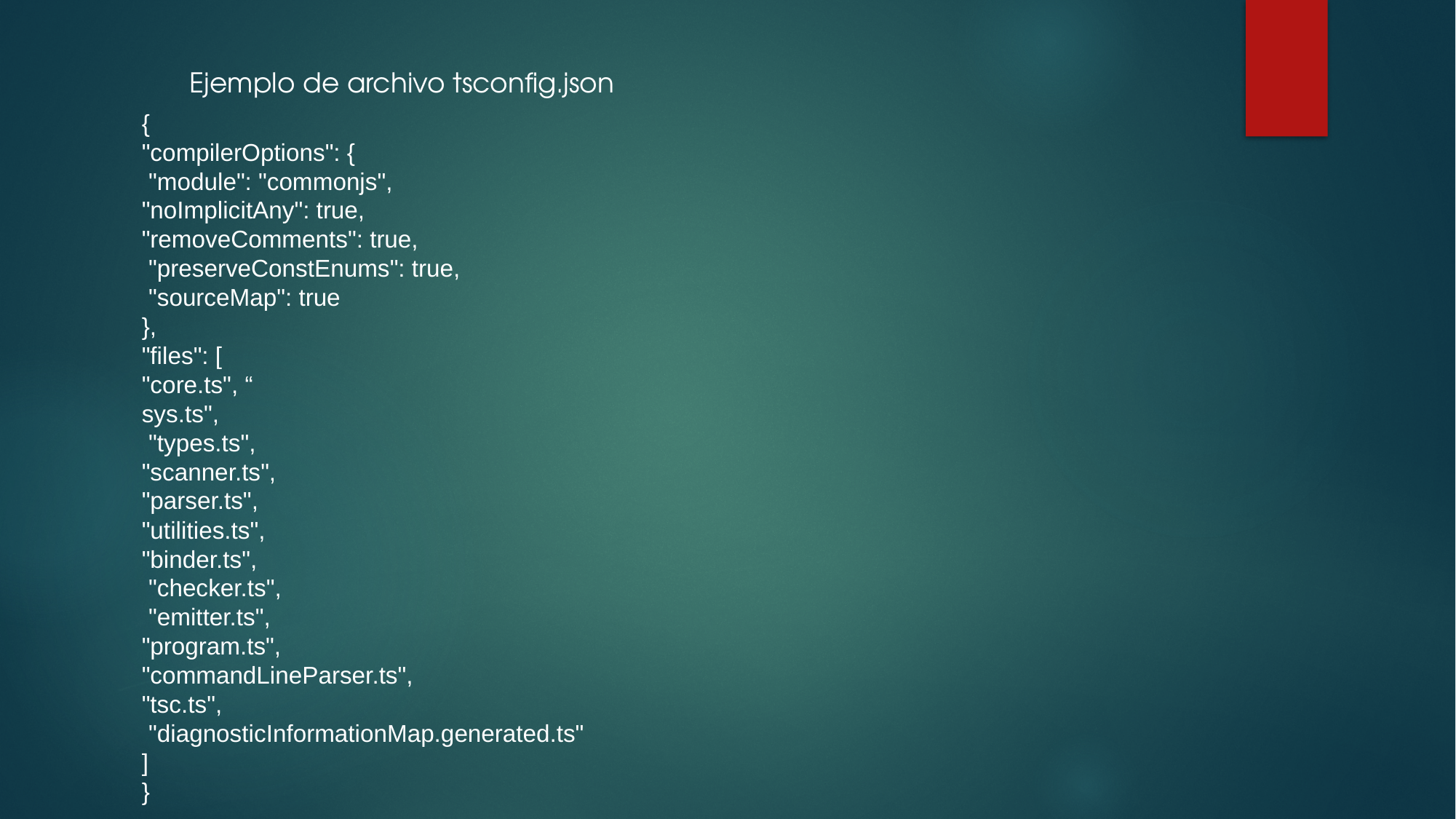

Ejemplo de archivo tsconfig.json
{
"compilerOptions": {
 "module": "commonjs",
"noImplicitAny": true,
"removeComments": true,
 "preserveConstEnums": true,
 "sourceMap": true
},
"files": [
"core.ts", “
sys.ts",
 "types.ts",
"scanner.ts",
"parser.ts",
"utilities.ts",
"binder.ts",
 "checker.ts",
 "emitter.ts",
"program.ts",
"commandLineParser.ts",
"tsc.ts",
 "diagnosticInformationMap.generated.ts"
]
}